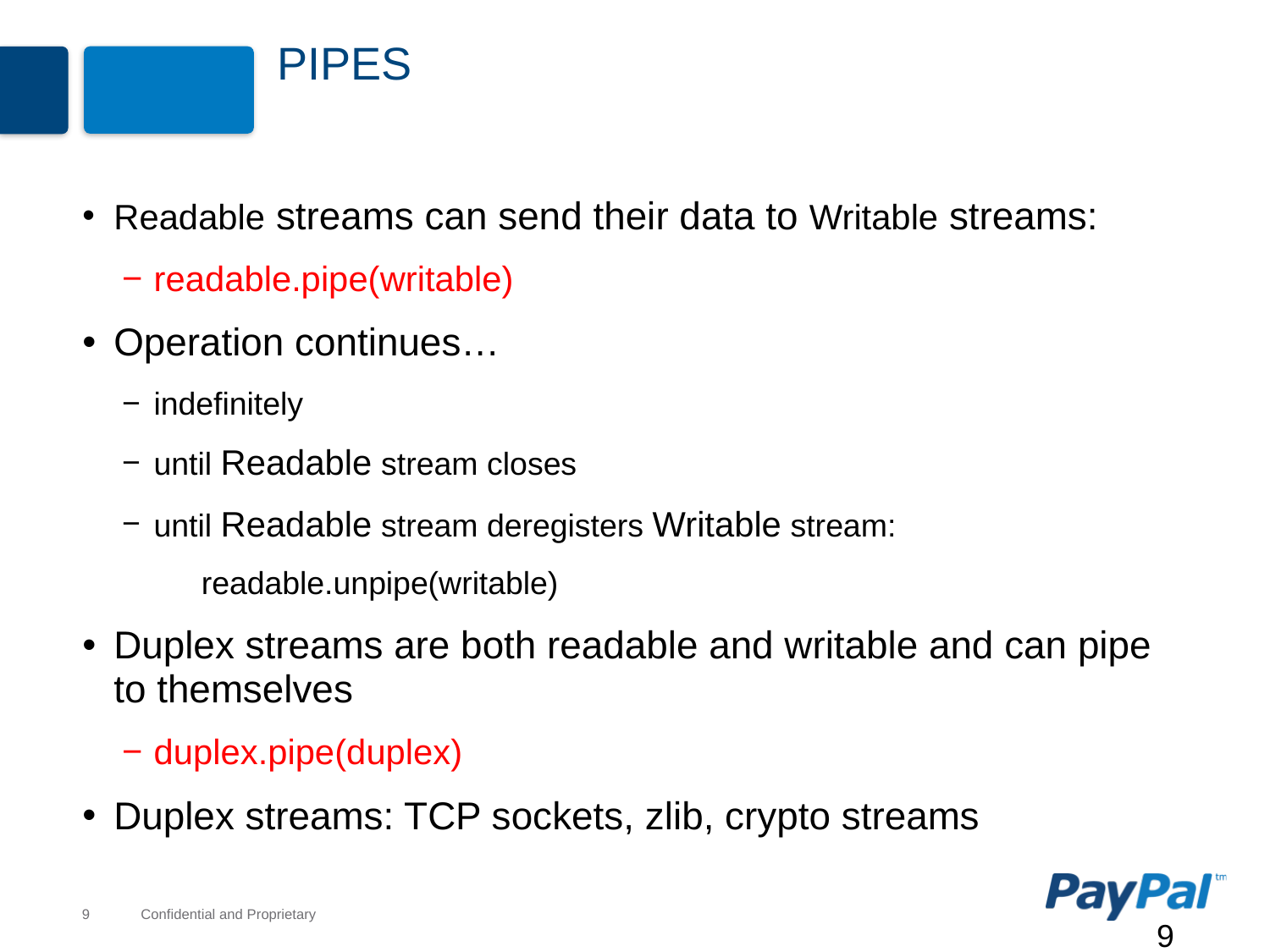

# Pipes
Readable streams can send their data to Writable streams:
readable.pipe(writable)
Operation continues…
indefinitely
until Readable stream closes
until Readable stream deregisters Writable stream:
readable.unpipe(writable)
Duplex streams are both readable and writable and can pipe to themselves
duplex.pipe(duplex)
Duplex streams: TCP sockets, zlib, crypto streams
9